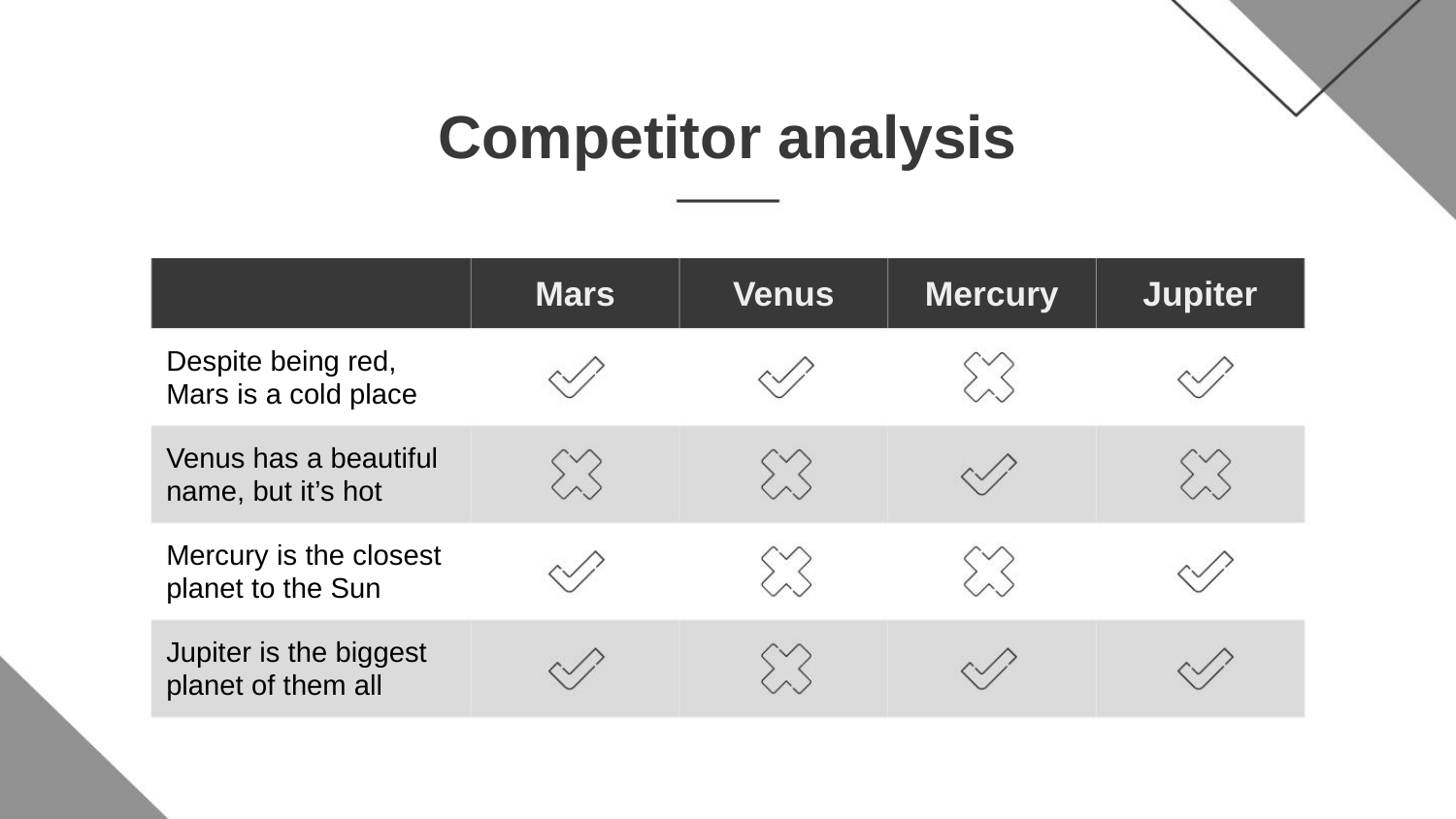

Competitor analysis
Mars
Venus
Mercury
Jupiter
Despite being red,
Mars is a cold place
Venus has a beautiful
name, but it’s hot
Mercury is the closest
planet to the Sun
Jupiter is the biggest
planet of them all